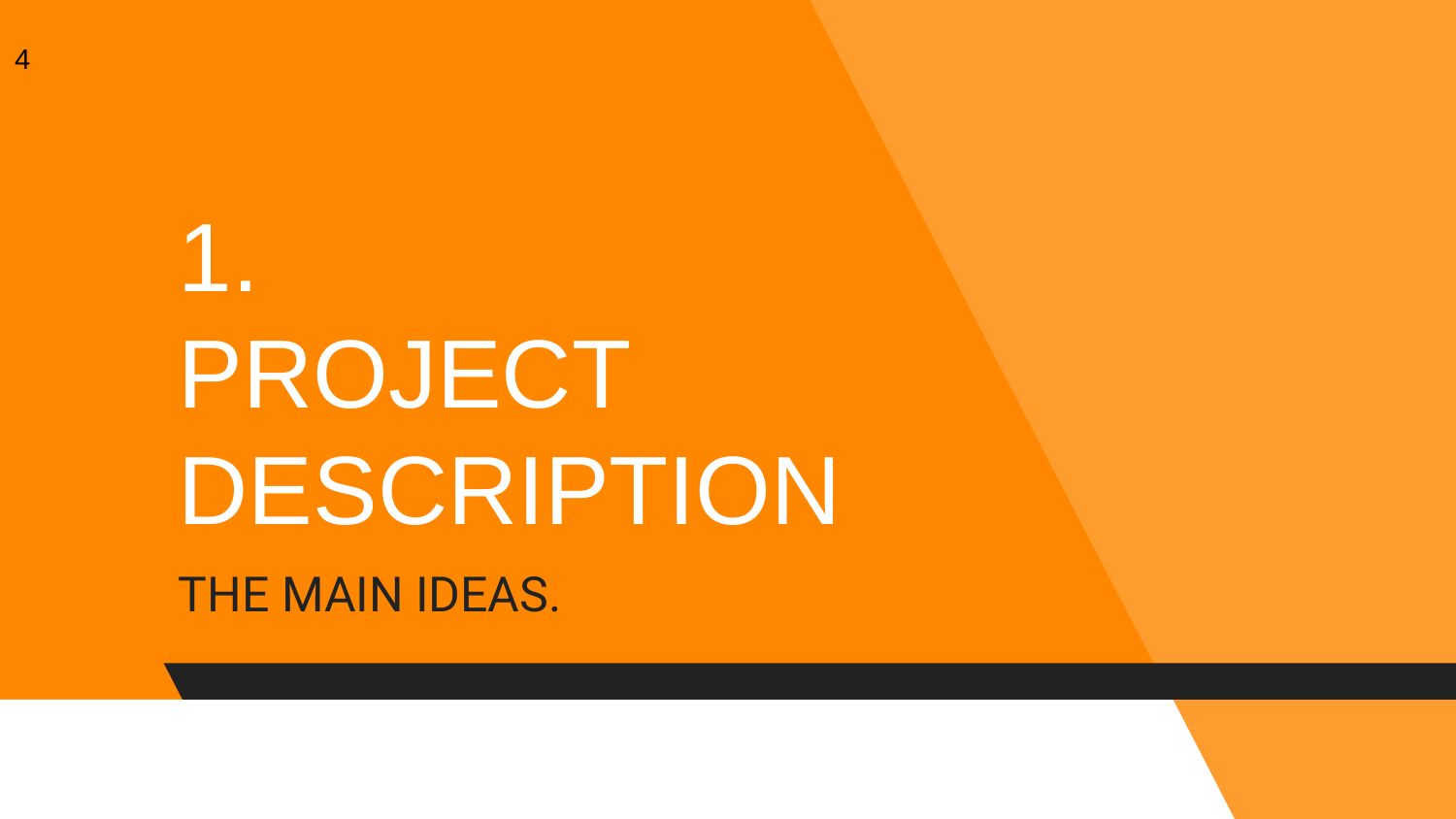

4
# 1.
PROJECT DESCRIPTION
THE MAIN IDEAS.